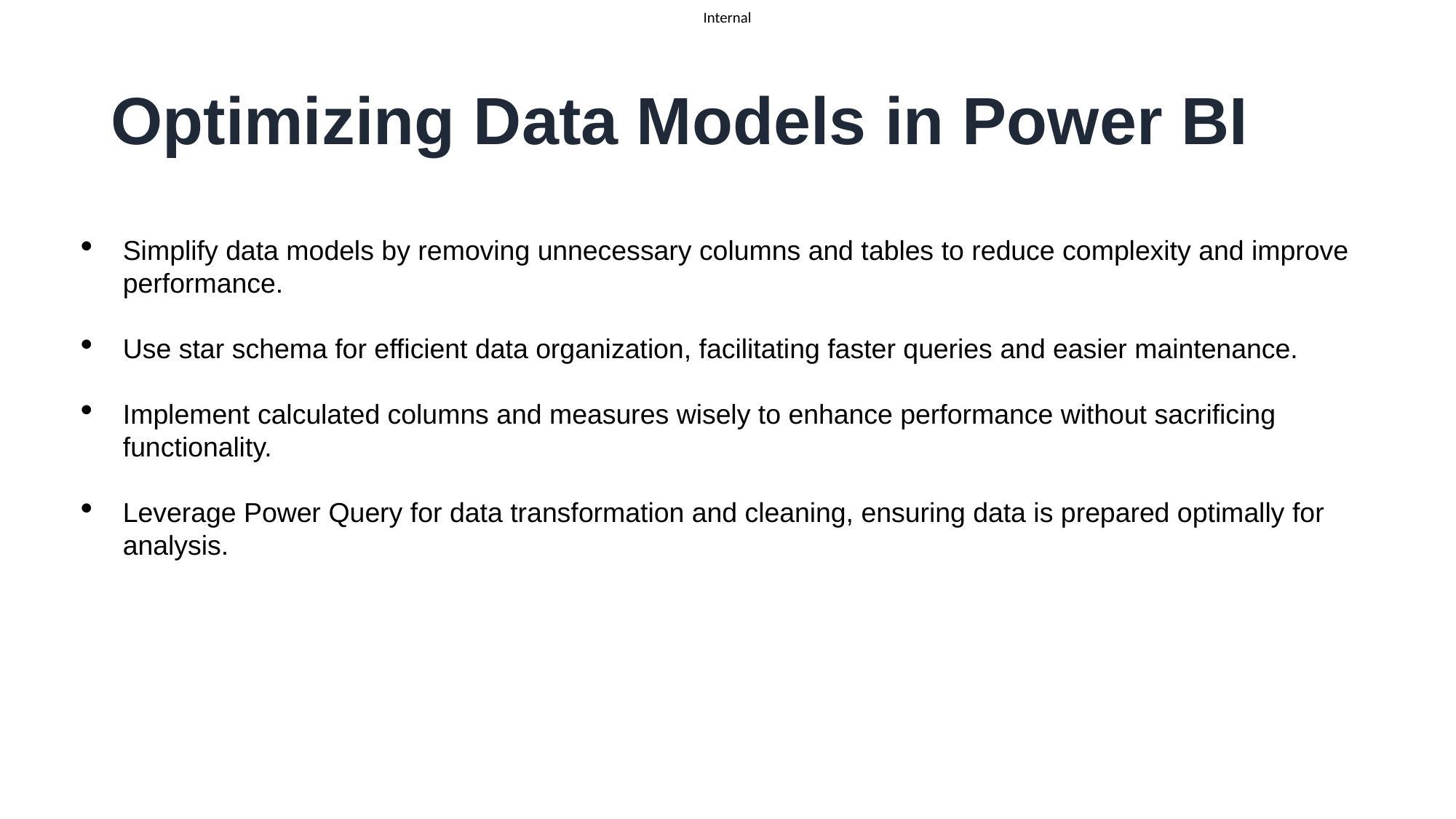

# Optimizing Data Models in Power BI
Simplify data models by removing unnecessary columns and tables to reduce complexity and improve performance.

Use star schema for efficient data organization, facilitating faster queries and easier maintenance.

Implement calculated columns and measures wisely to enhance performance without sacrificing functionality.

Leverage Power Query for data transformation and cleaning, ensuring data is prepared optimally for analysis.